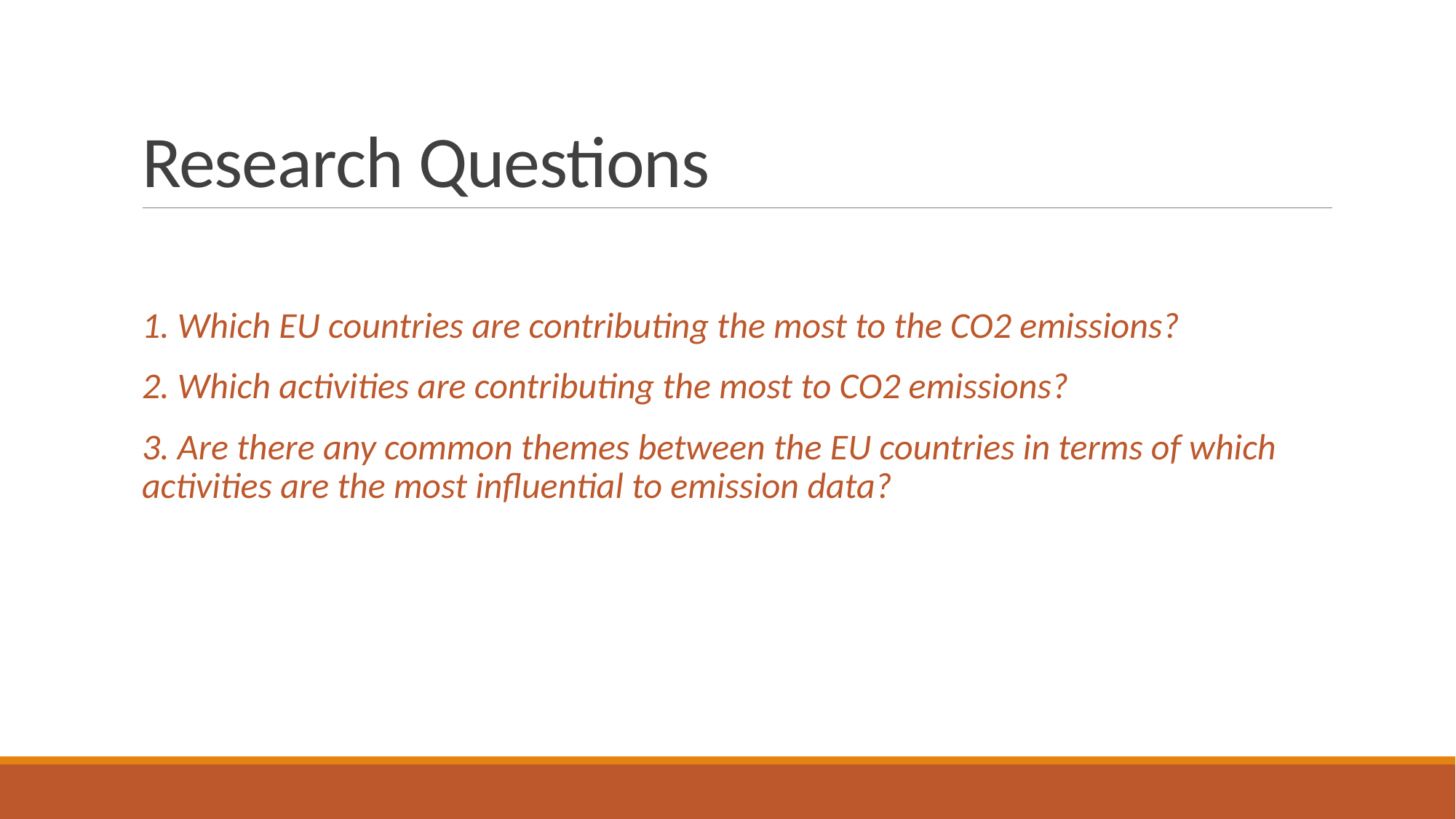

# Research Questions
1. Which EU countries are contributing the most to the CO2 emissions?
2. Which activities are contributing the most to CO2 emissions?
3. Are there any common themes between the EU countries in terms of which activities are the most influential to emission data?